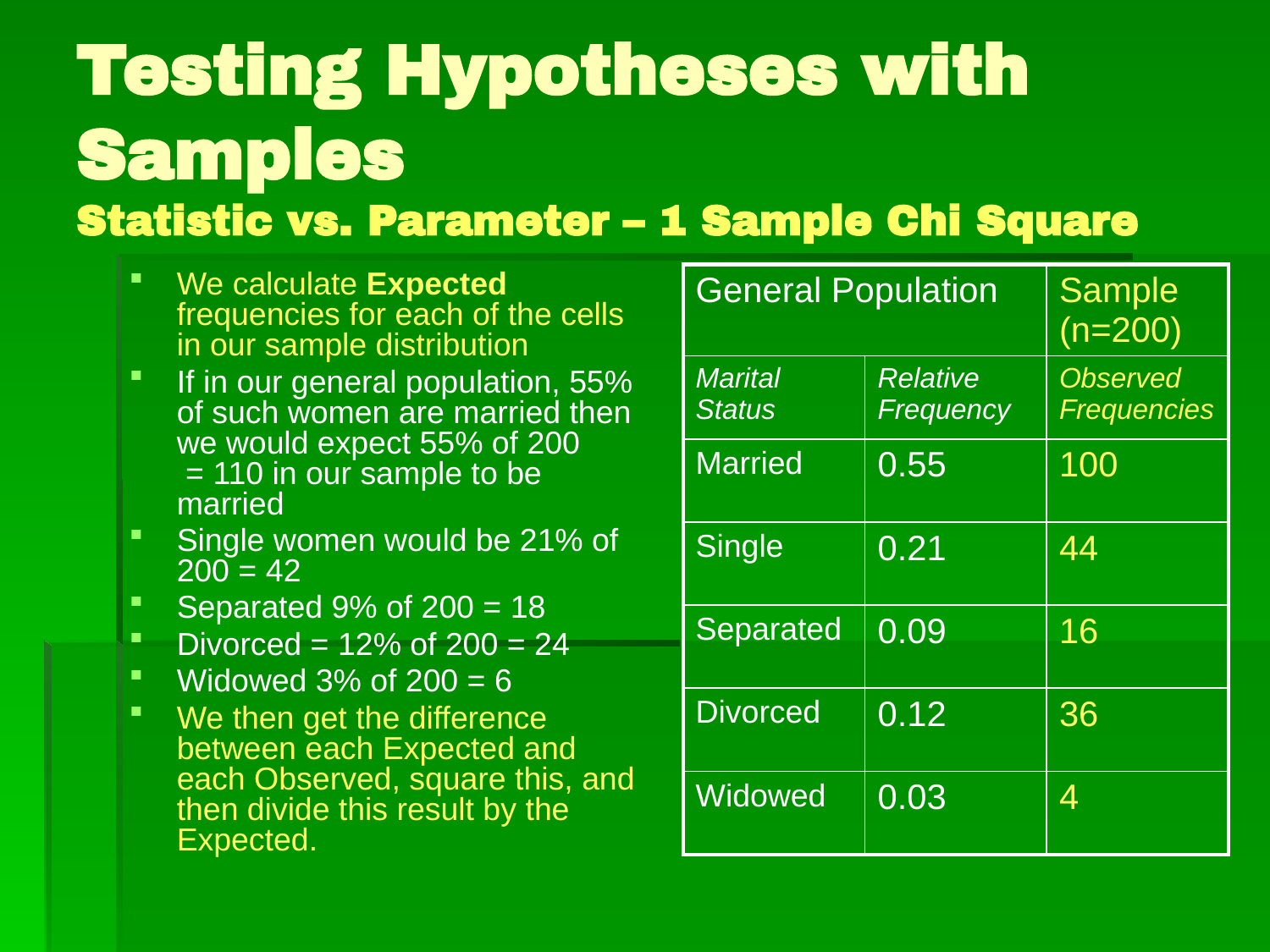

# Testing Hypotheses with Samples Statistic vs. Parameter – 1 Sample Chi Square
We calculate Expected frequencies for each of the cells in our sample distribution
If in our general population, 55% of such women are married then we would expect 55% of 200  = 110 in our sample to be married
Single women would be 21% of 200 = 42
Separated 9% of 200 = 18
Divorced = 12% of 200 = 24
Widowed 3% of 200 = 6
We then get the difference between each Expected and each Observed, square this, and then divide this result by the Expected.
| General Population |  | Sample (n=200) |
| --- | --- | --- |
| Marital Status | Relative Frequency | Observed Frequencies |
| Married | 0.55 | 100 |
| Single | 0.21 | 44 |
| Separated | 0.09 | 16 |
| Divorced | 0.12 | 36 |
| Widowed | 0.03 | 4 |